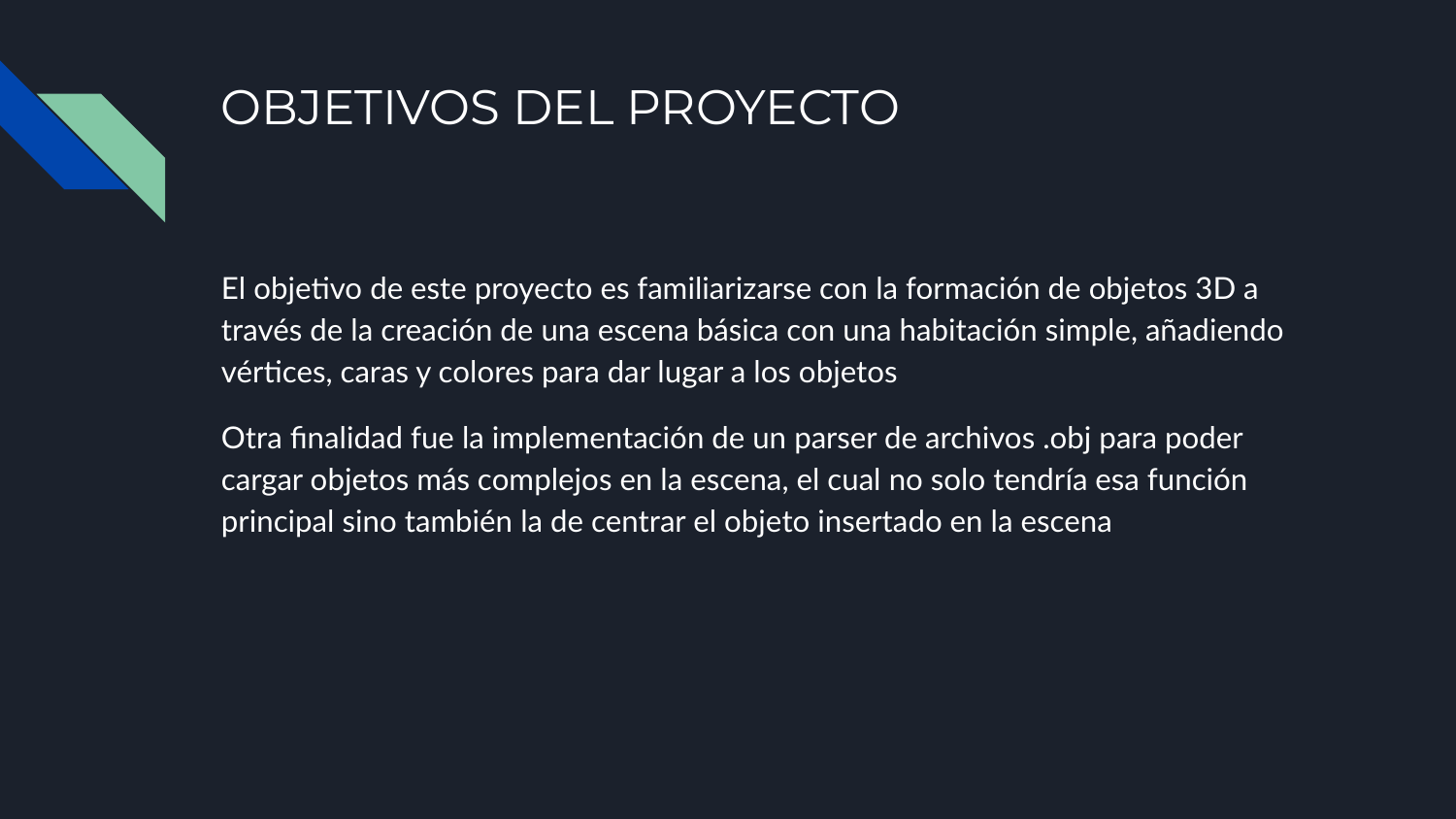

# OBJETIVOS DEL PROYECTO
El objetivo de este proyecto es familiarizarse con la formación de objetos 3D a través de la creación de una escena básica con una habitación simple, añadiendo vértices, caras y colores para dar lugar a los objetos
Otra finalidad fue la implementación de un parser de archivos .obj para poder cargar objetos más complejos en la escena, el cual no solo tendría esa función principal sino también la de centrar el objeto insertado en la escena